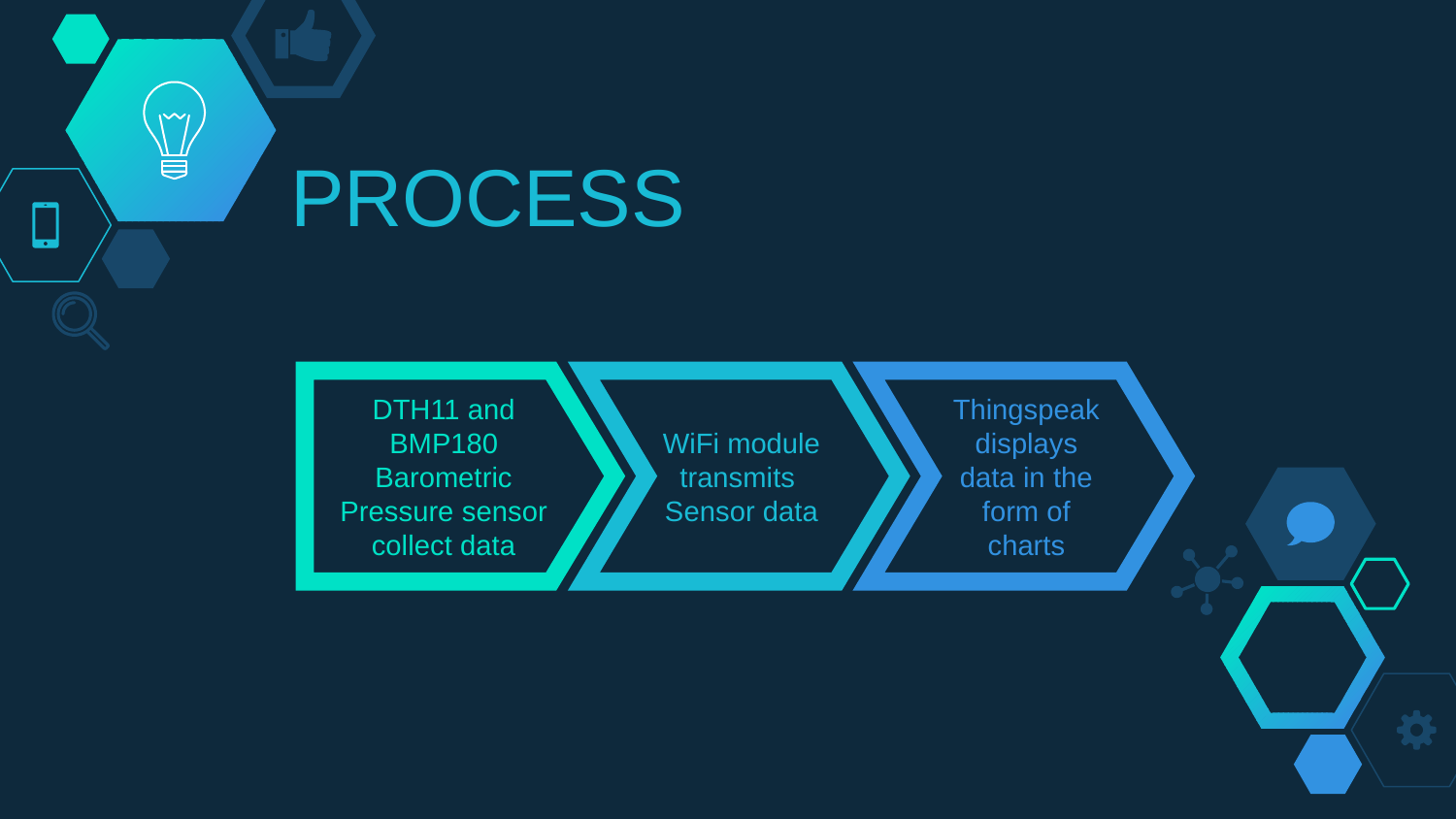

# PROCESS
DTH11 and BMP180 Barometric Pressure sensor collect data
WiFi module transmits
Sensor data
Thingspeak displays data in the form of charts